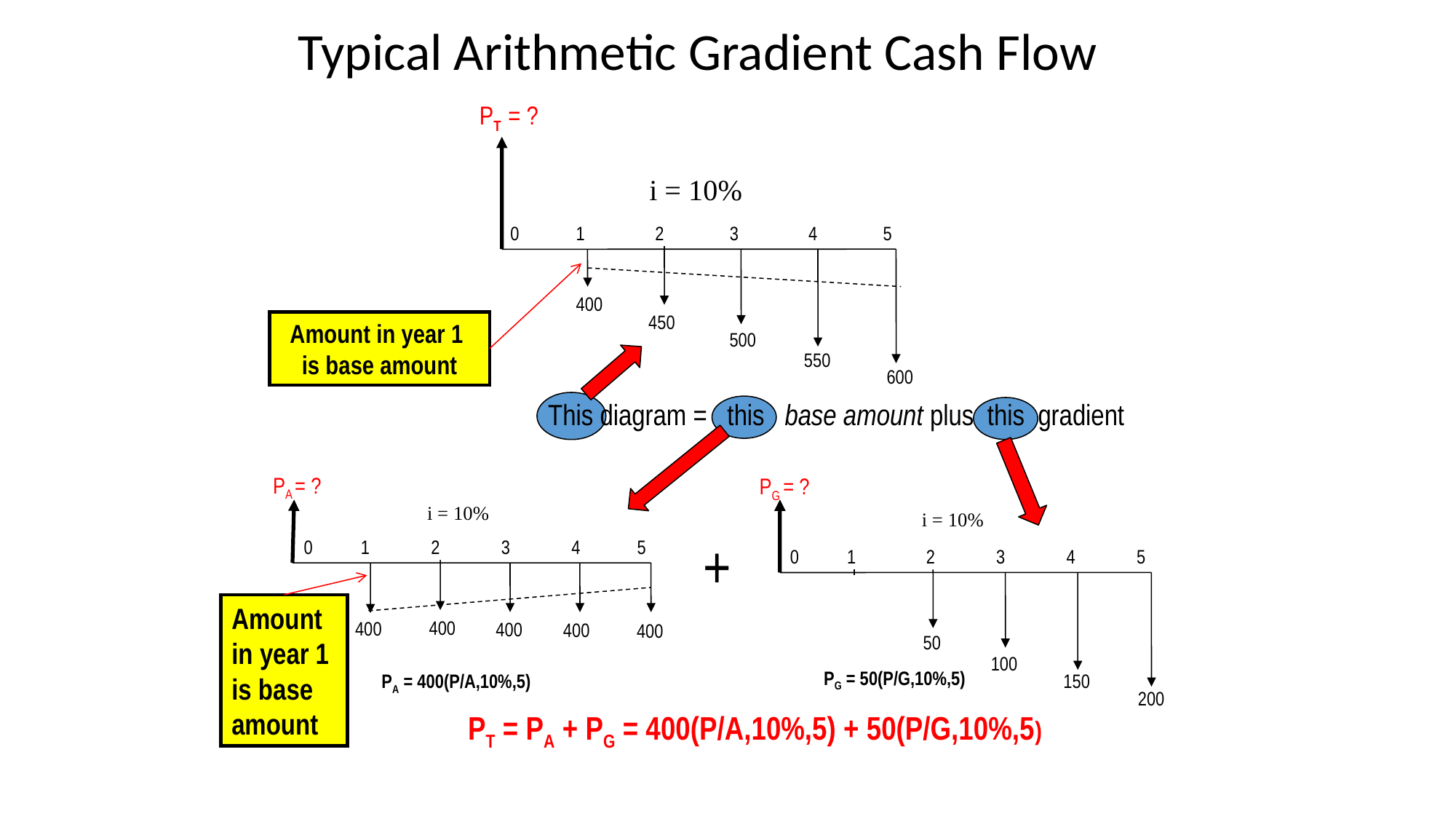

# Typical Arithmetic Gradient Cash Flow
PT  = ?

i = 10%
      0             1                2               3                4               5

400
450
Amount in year 1
is base amount
500
550

600
This diagram =   this   base amount plus  this  gradient

PA = ?
i = 10%

      0           1              2              3              4             5

PG = ?

i = 10%
      0           1                2              3              4              5

+
Amount in year 1
is base amount
400
400
400
400
400
50
100
PG = 50(P/G,10%,5)
PA = 400(P/A,10%,5)
150
200
PT = PA + PG = 400(P/A,10%,5) + 50(P/G,10%,5)